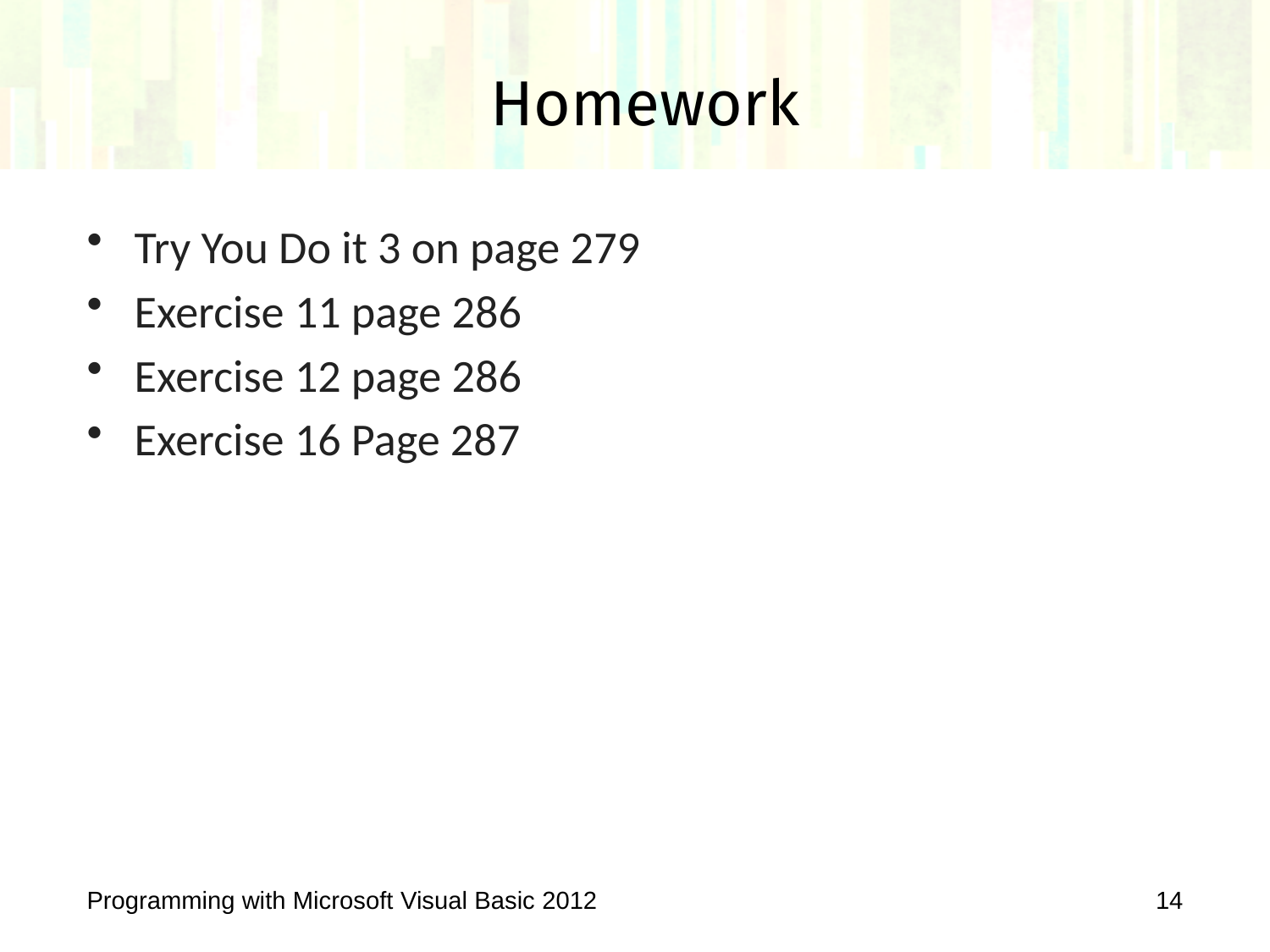

# Homework
Try You Do it 3 on page 279
Exercise 11 page 286
Exercise 12 page 286
Exercise 16 Page 287
Programming with Microsoft Visual Basic 2012
14